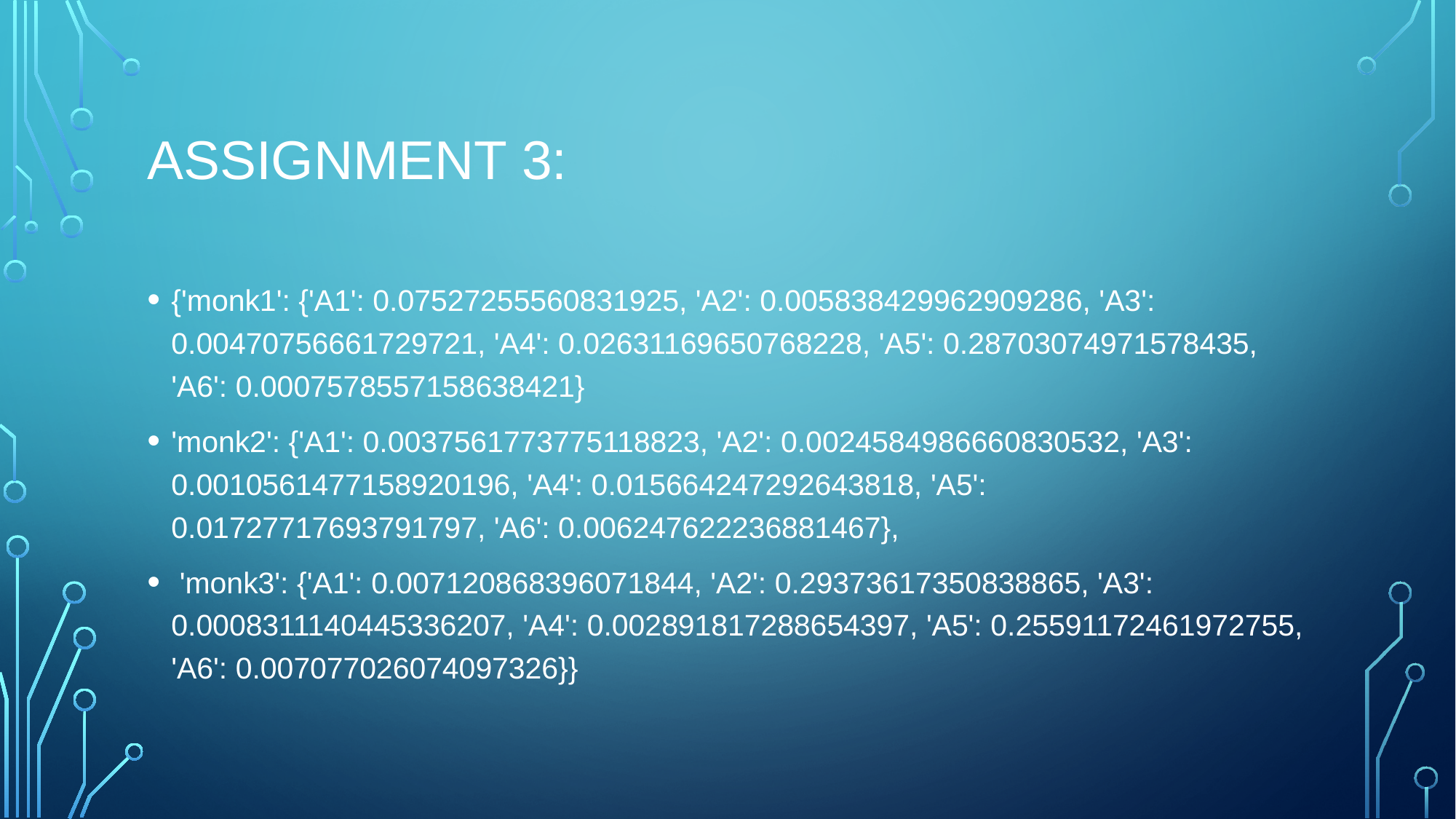

# Assignment 3:
{'monk1': {'A1': 0.07527255560831925, 'A2': 0.005838429962909286, 'A3': 0.00470756661729721, 'A4': 0.02631169650768228, 'A5': 0.28703074971578435, 'A6': 0.0007578557158638421}
'monk2': {'A1': 0.0037561773775118823, 'A2': 0.0024584986660830532, 'A3': 0.0010561477158920196, 'A4': 0.015664247292643818, 'A5': 0.01727717693791797, 'A6': 0.006247622236881467},
 'monk3': {'A1': 0.007120868396071844, 'A2': 0.29373617350838865, 'A3': 0.0008311140445336207, 'A4': 0.002891817288654397, 'A5': 0.25591172461972755, 'A6': 0.007077026074097326}}